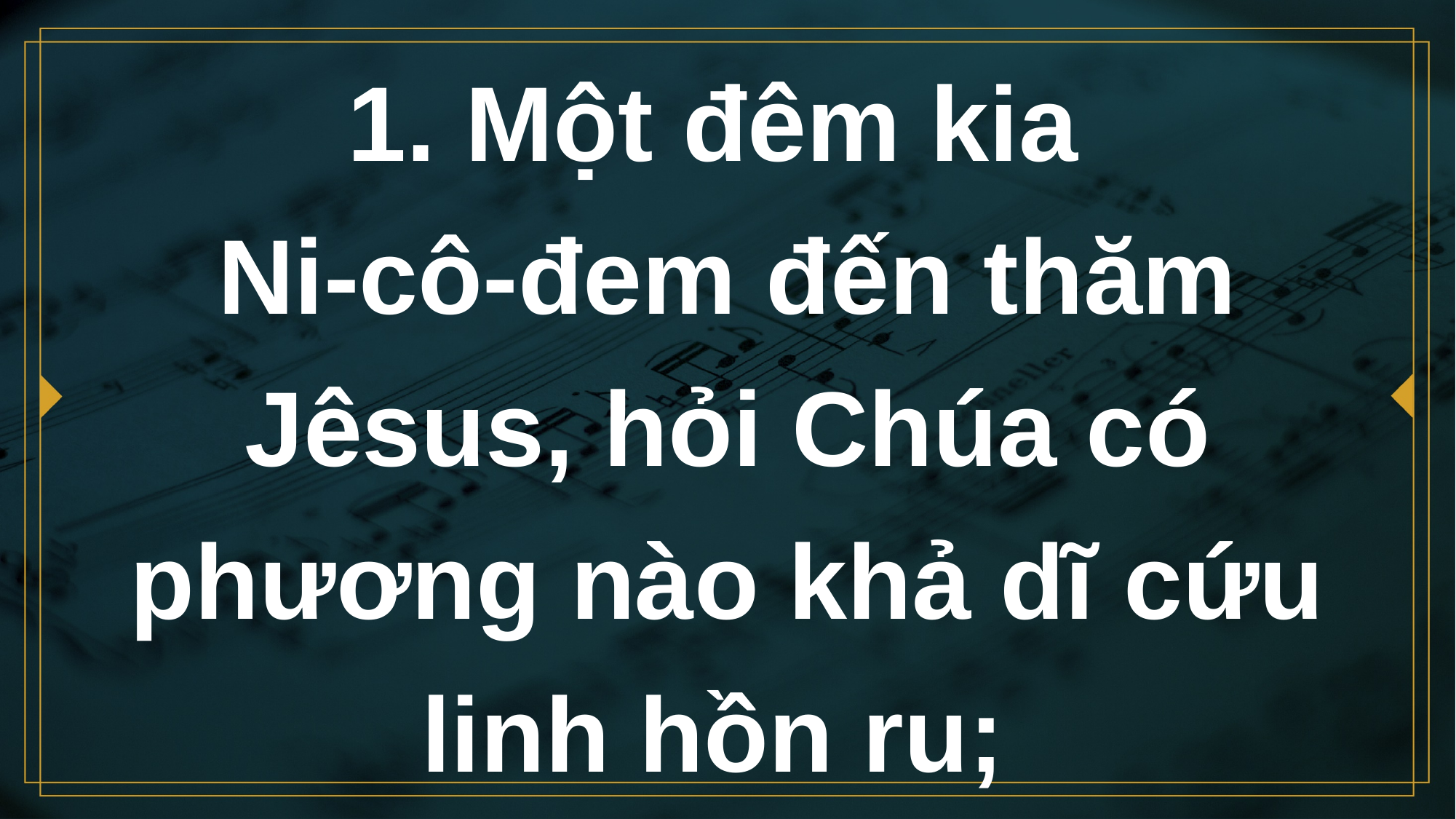

# 1. Một đêm kia Ni-cô-đem đến thăm Jêsus, hỏi Chúa có phương nào khả dĩ cứu linh hồn ru;